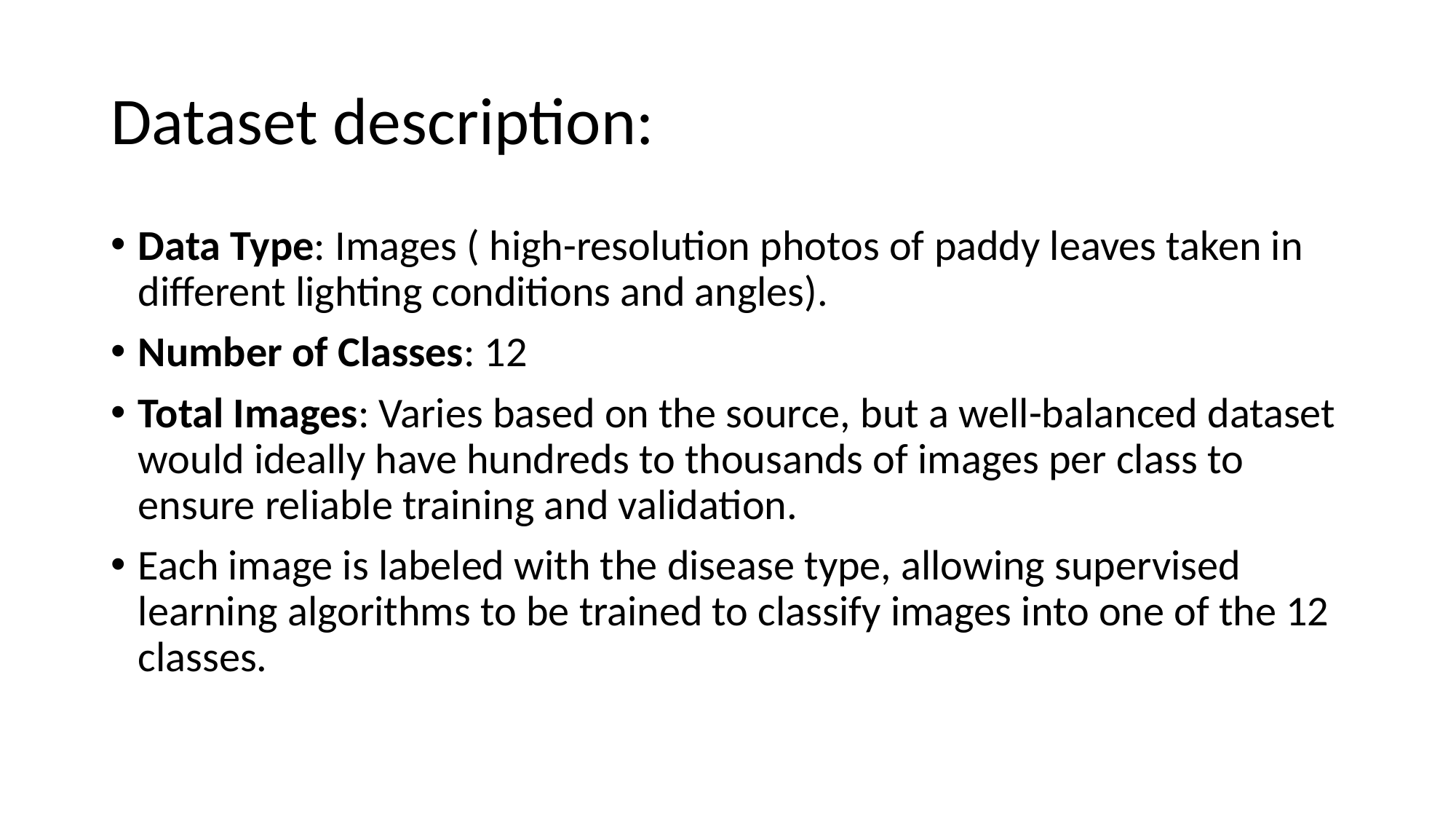

# Dataset description:
Data Type: Images ( high-resolution photos of paddy leaves taken in different lighting conditions and angles).
Number of Classes: 12
Total Images: Varies based on the source, but a well-balanced dataset would ideally have hundreds to thousands of images per class to ensure reliable training and validation.
Each image is labeled with the disease type, allowing supervised learning algorithms to be trained to classify images into one of the 12 classes.